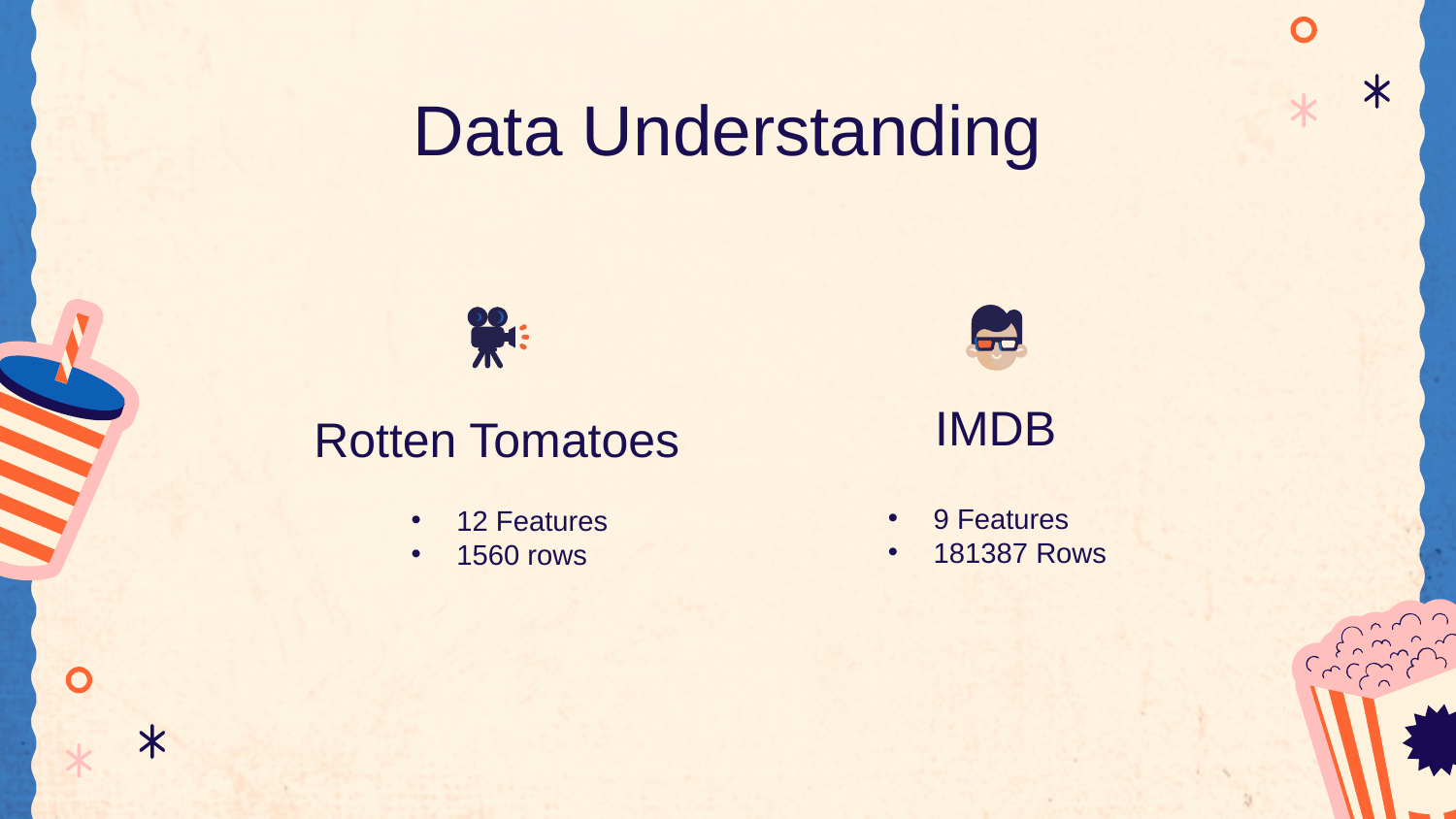

# Data Understanding

IMDB
Rotten Tomatoes
9 Features
181387 Rows
12 Features
1560 rows